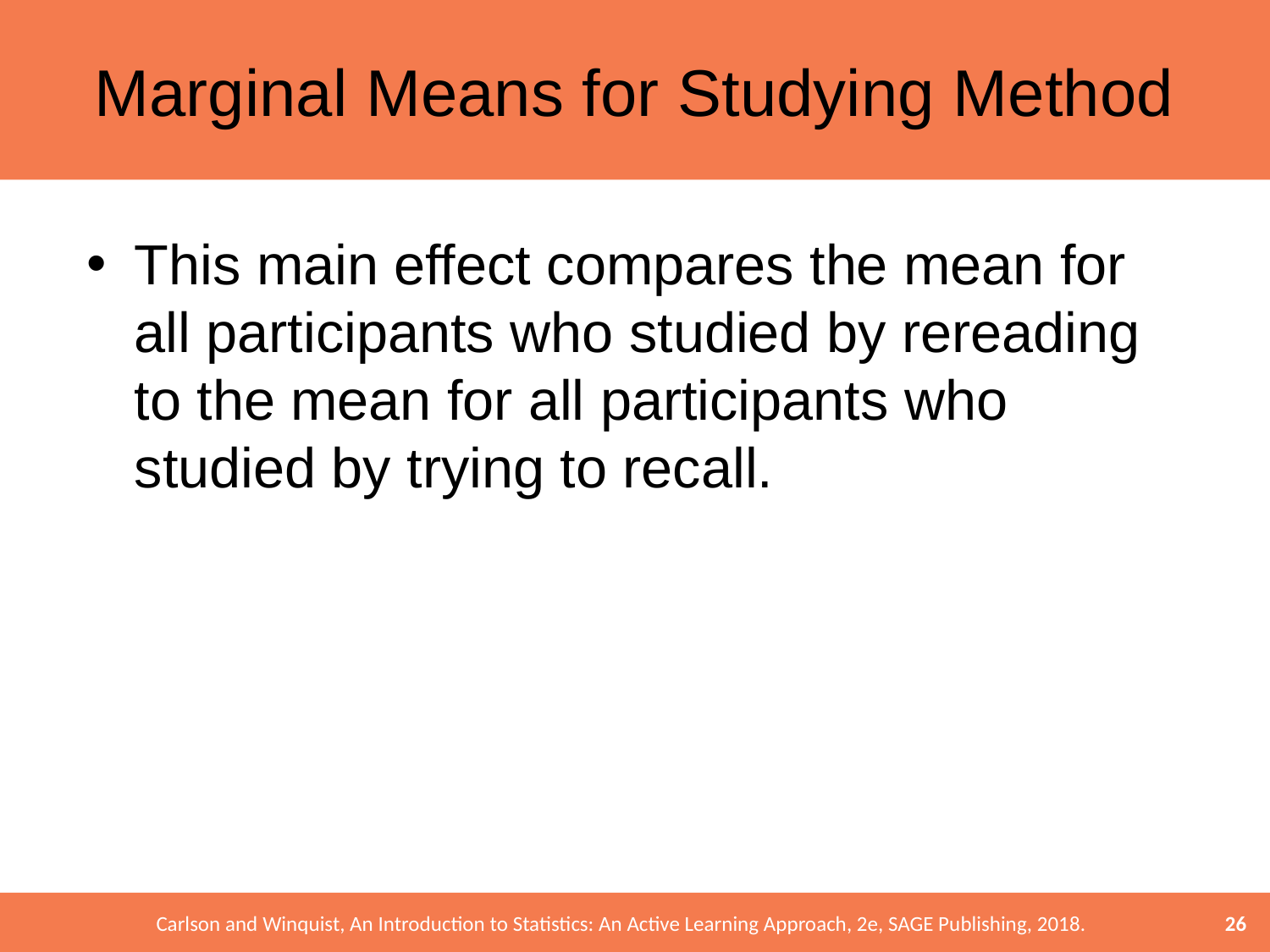

# Marginal Means for Studying Method
This main effect compares the mean for all participants who studied by rereading to the mean for all participants who studied by trying to recall.
26
Carlson and Winquist, An Introduction to Statistics: An Active Learning Approach, 2e, SAGE Publishing, 2018.